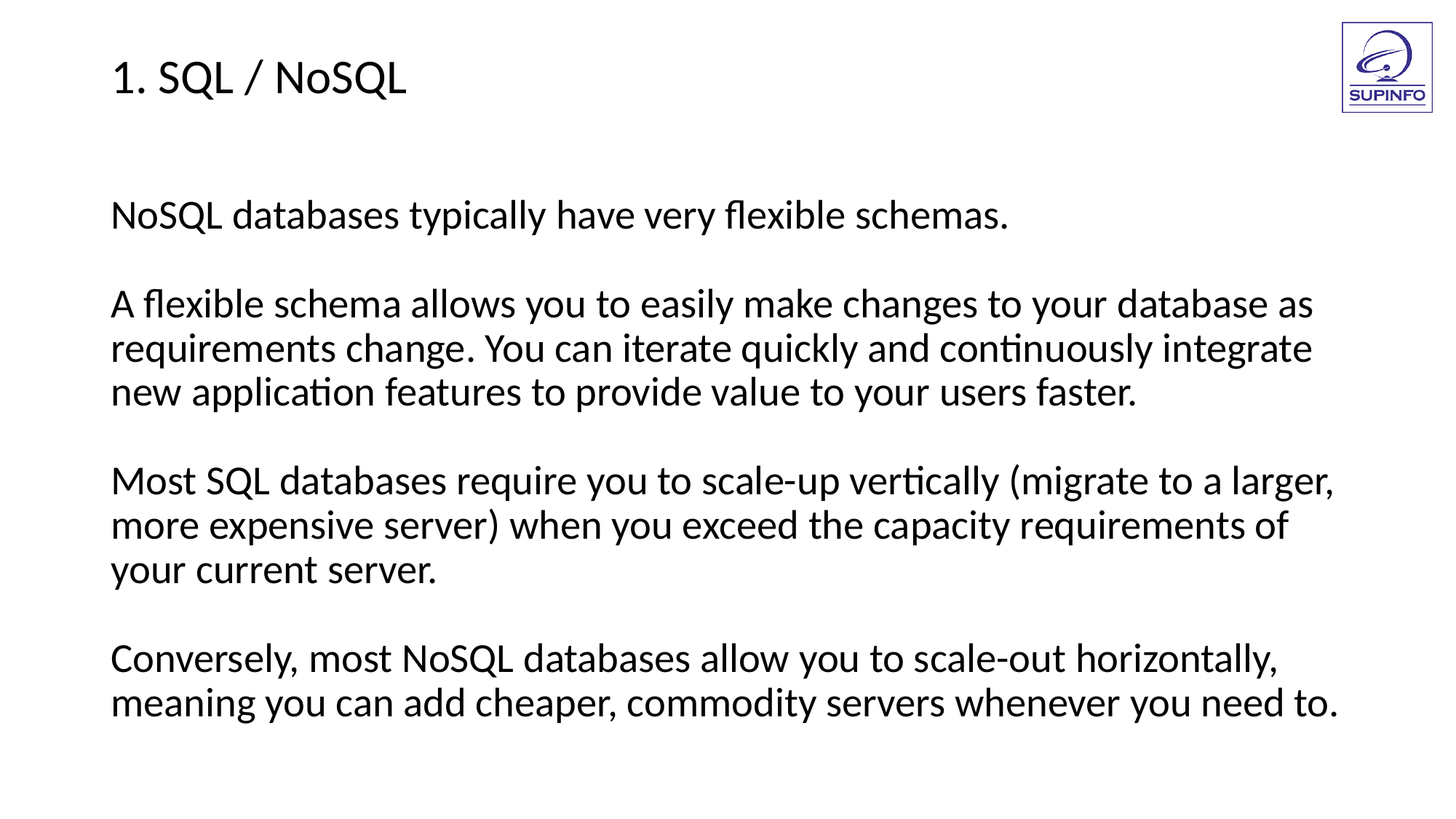

1. SQL / NoSQL
NoSQL databases typically have very flexible schemas.

A flexible schema allows you to easily make changes to your database as requirements change. You can iterate quickly and continuously integrate new application features to provide value to your users faster.

Most SQL databases require you to scale-up vertically (migrate to a larger, more expensive server) when you exceed the capacity requirements of your current server.

Conversely, most NoSQL databases allow you to scale-out horizontally,
meaning you can add cheaper, commodity servers whenever you need to.